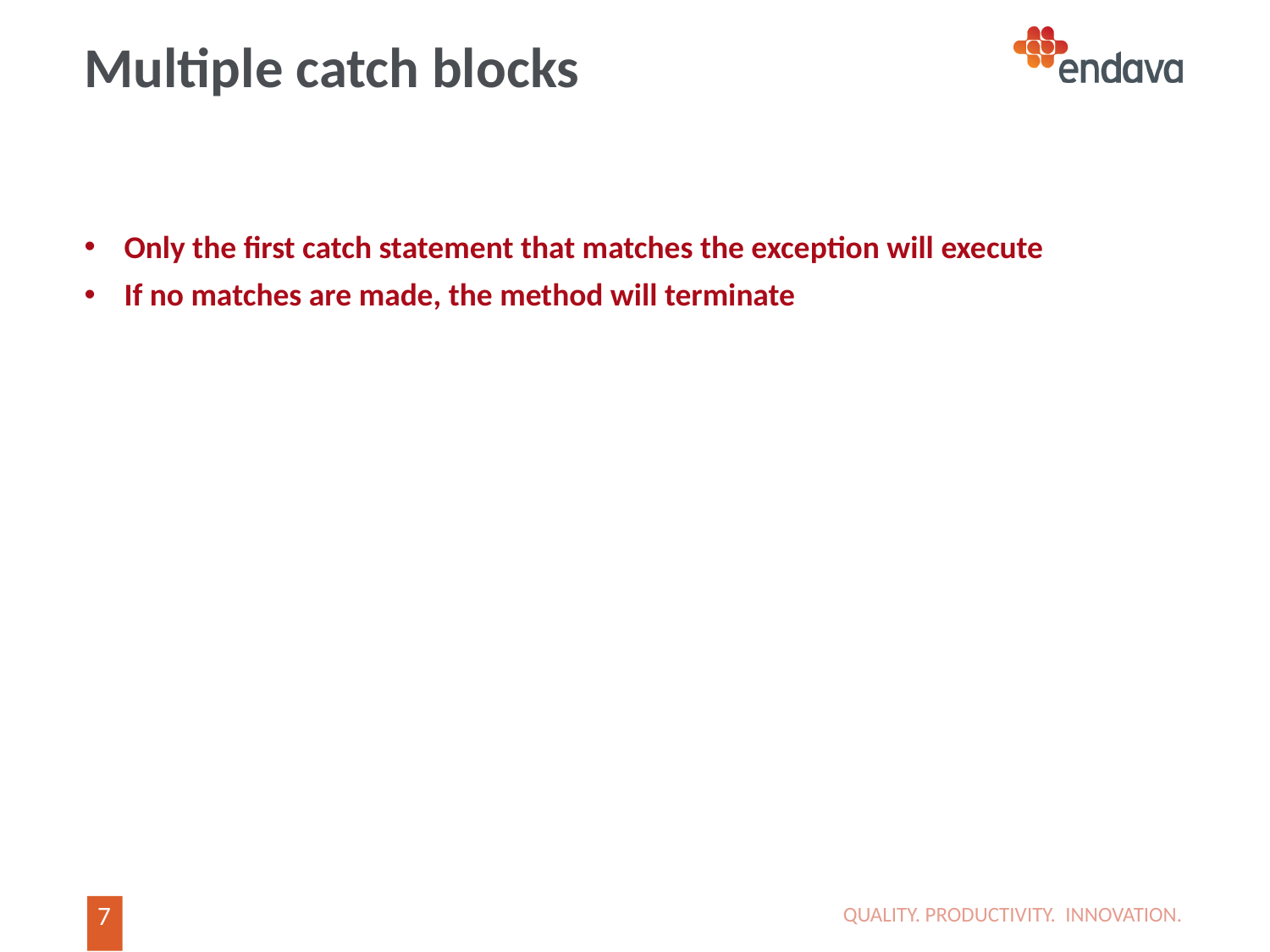

# Multiple catch blocks
Only the first catch statement that matches the exception will execute
If no matches are made, the method will terminate

QUALITY. PRODUCTIVITY.  INNOVATION.